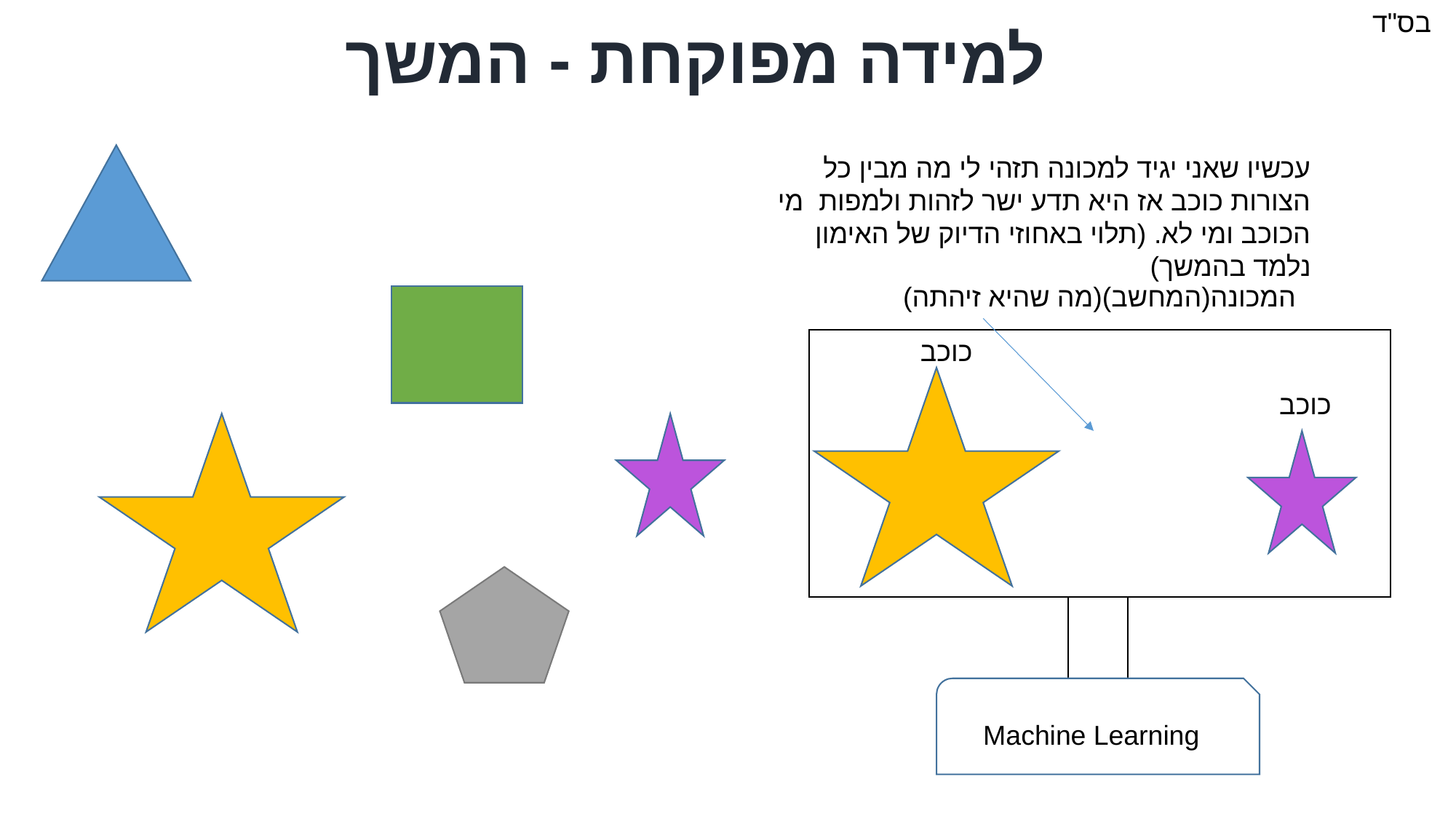

בס"ד
למידה מפוקחת - המשך

עכשיו שאני יגיד למכונה תזהי לי מה מבין כל הצורות כוכב אז היא תדע ישר לזהות ולמפות  מי הכוכב ומי לא. (תלוי באחוזי הדיוק של האימון נלמד בהמשך)

המכונה(המחשב)(מה שהיא זיהתה)

כוכב

כוכב

Machine Learning